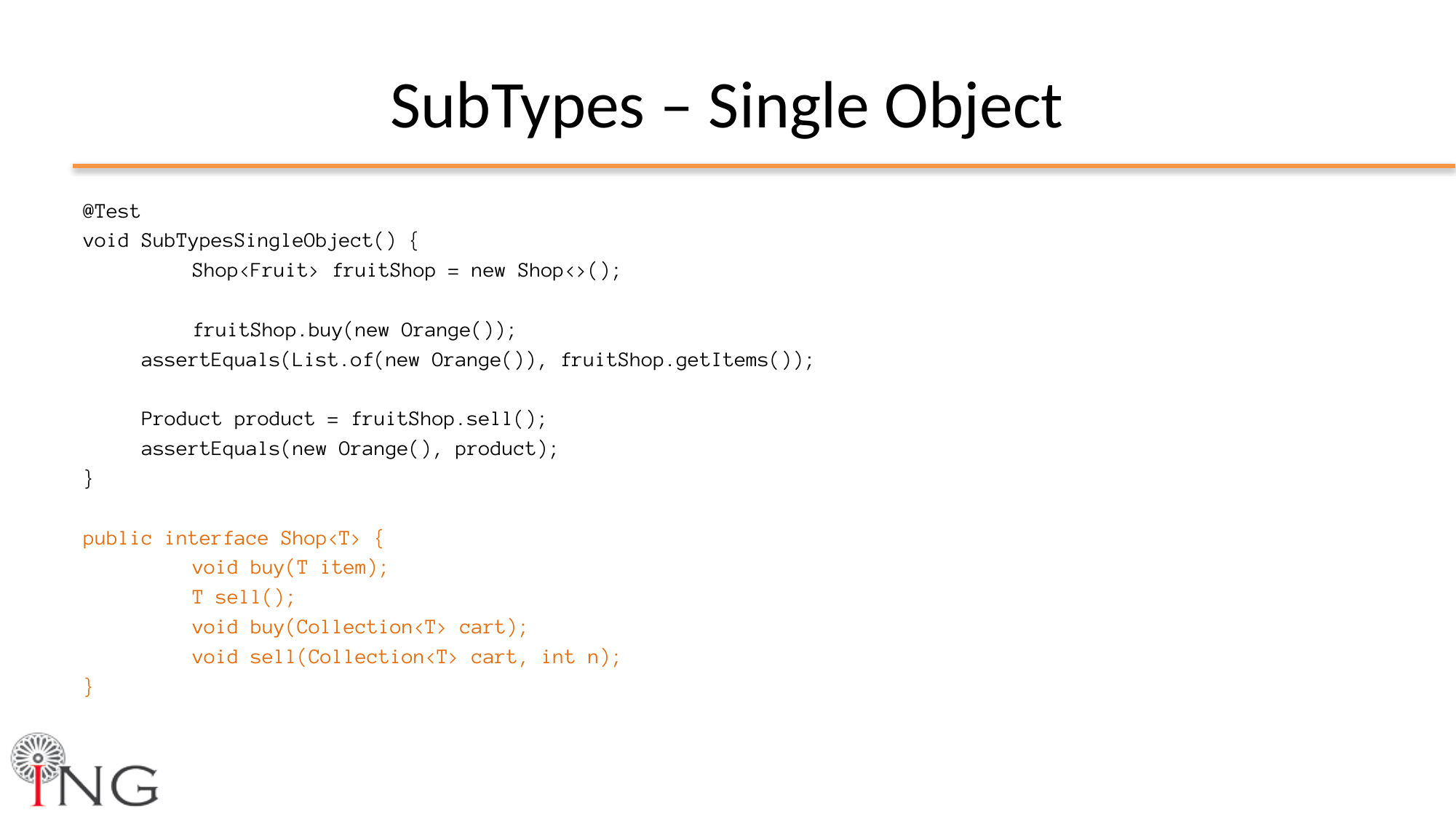

# SubTypes – Single Object
@Test
void SubTypesSingleObject() {
	Shop<Fruit> fruitShop = new Shop<>();

	fruitShop.buy(new Orange());
     assertEquals(List.of(new Orange()), fruitShop.getItems());

     Product product = fruitShop.sell();
     assertEquals(new Orange(), product);
}

public interface Shop<T> {
	void buy(T item);
	T sell();
	void buy(Collection<T> cart);
	void sell(Collection<T> cart, int n);
}